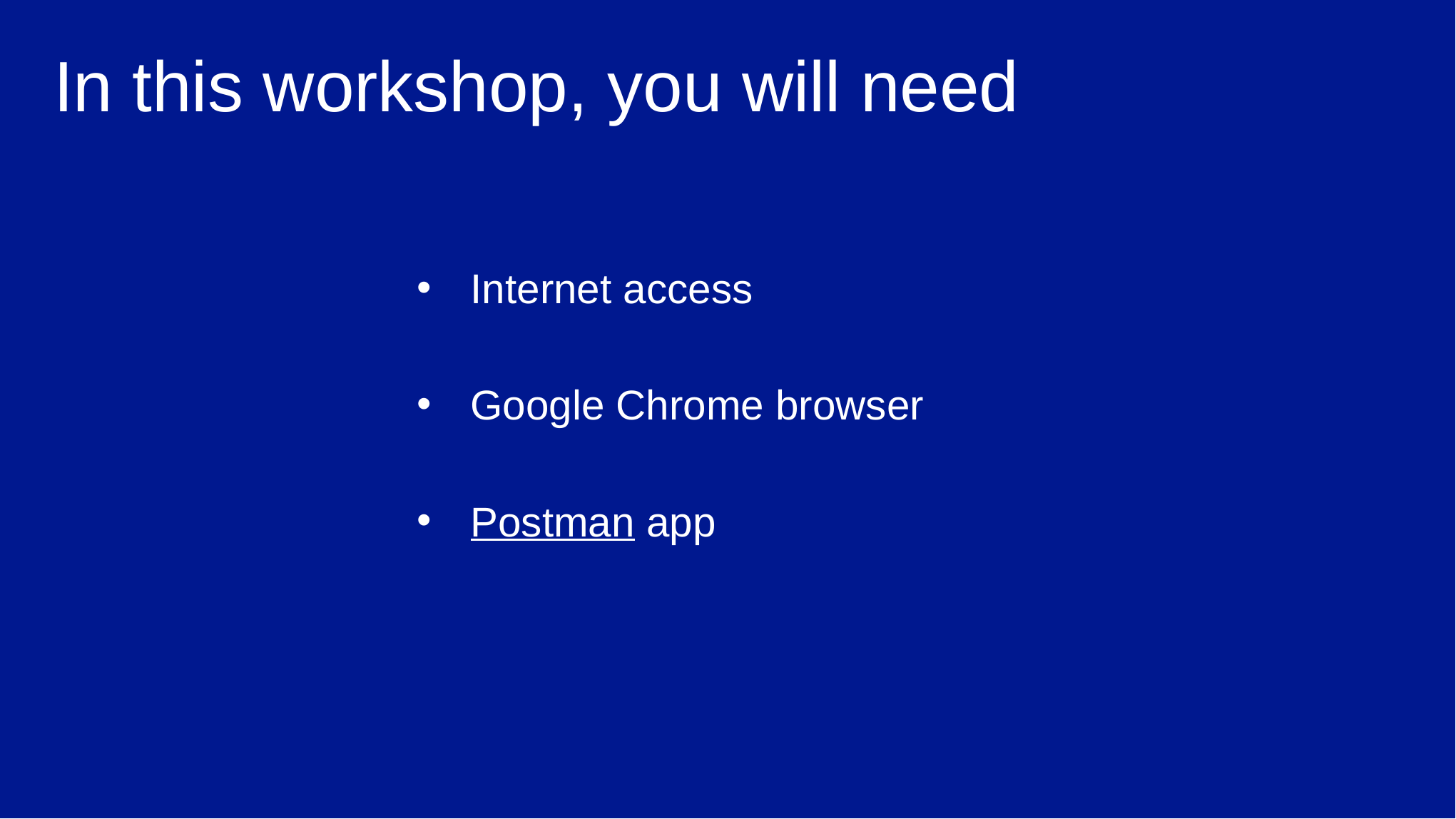

# In this workshop, you will need
Internet access

Google Chrome browser

Postman app